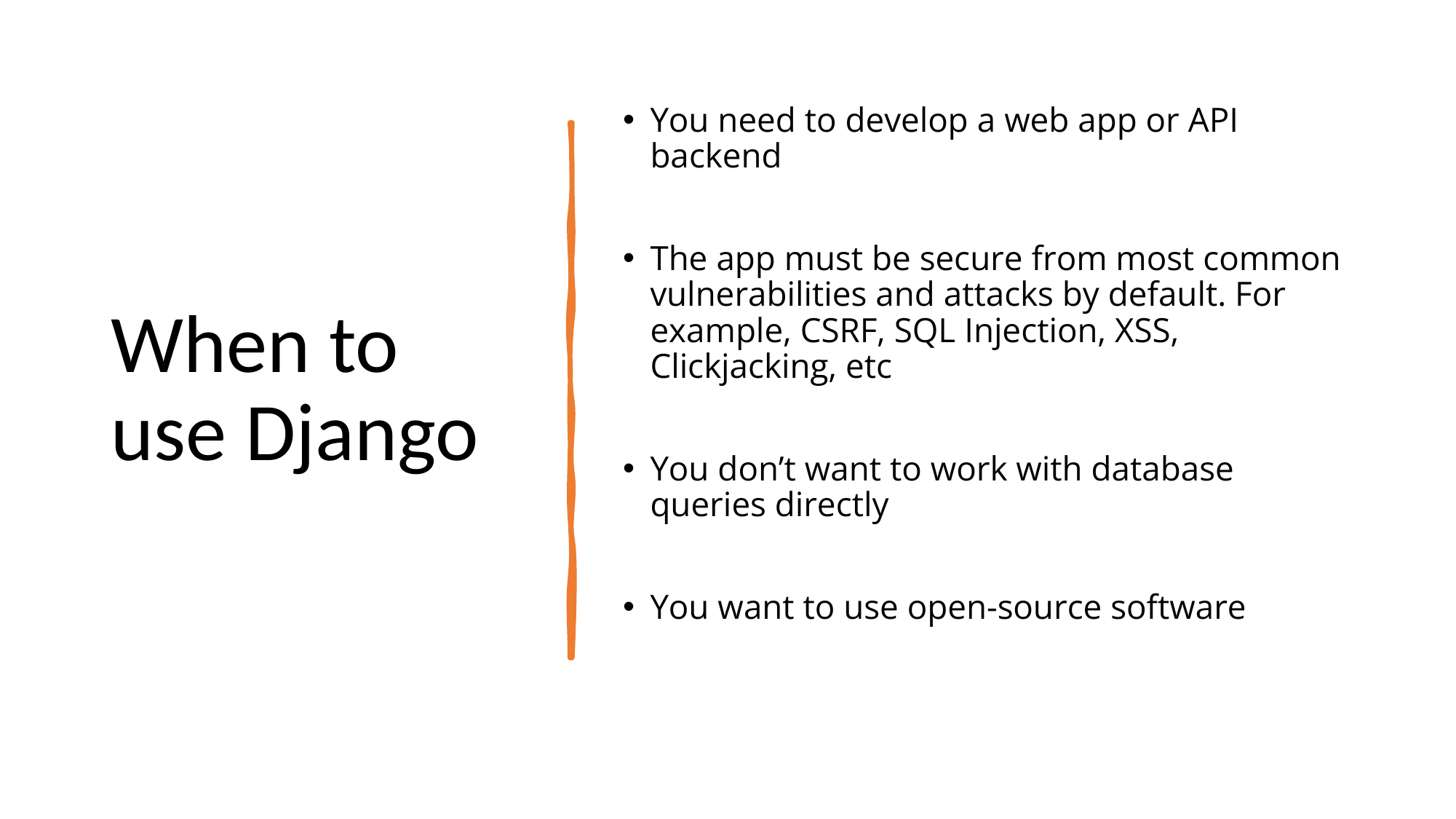

# When to use Django
You need to develop a web app or API backend

The app must be secure from most common vulnerabilities and attacks by default. For example, CSRF, SQL Injection, XSS, Clickjacking, etc

You don’t want to work with database queries directly

You want to use open-source software